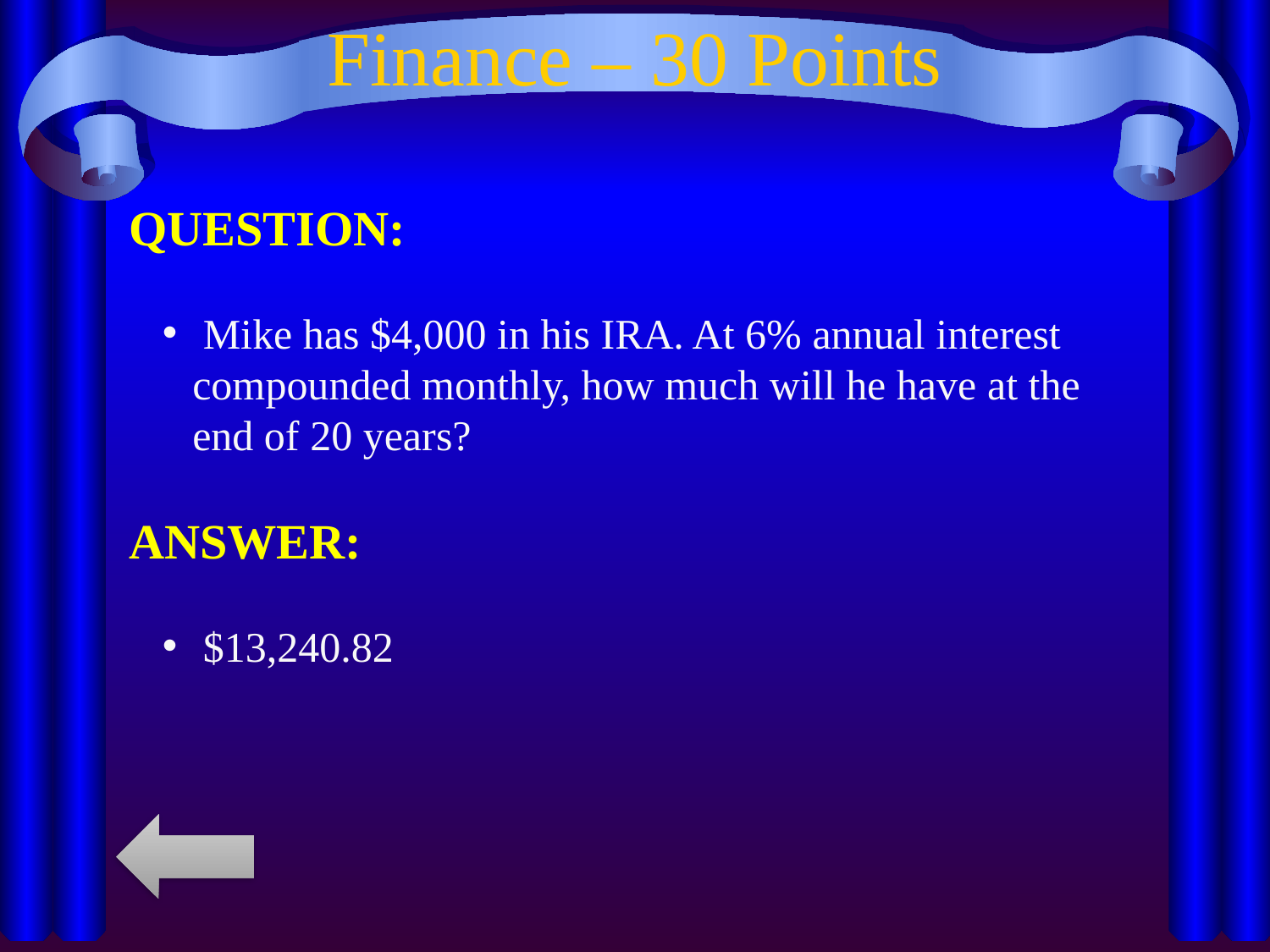

# Finance – 30 Points
QUESTION:

 Mike has $4,000 in his IRA. At 6% annual interest compounded monthly, how much will he have at the end of 20 years?

ANSWER:

 $13,240.82